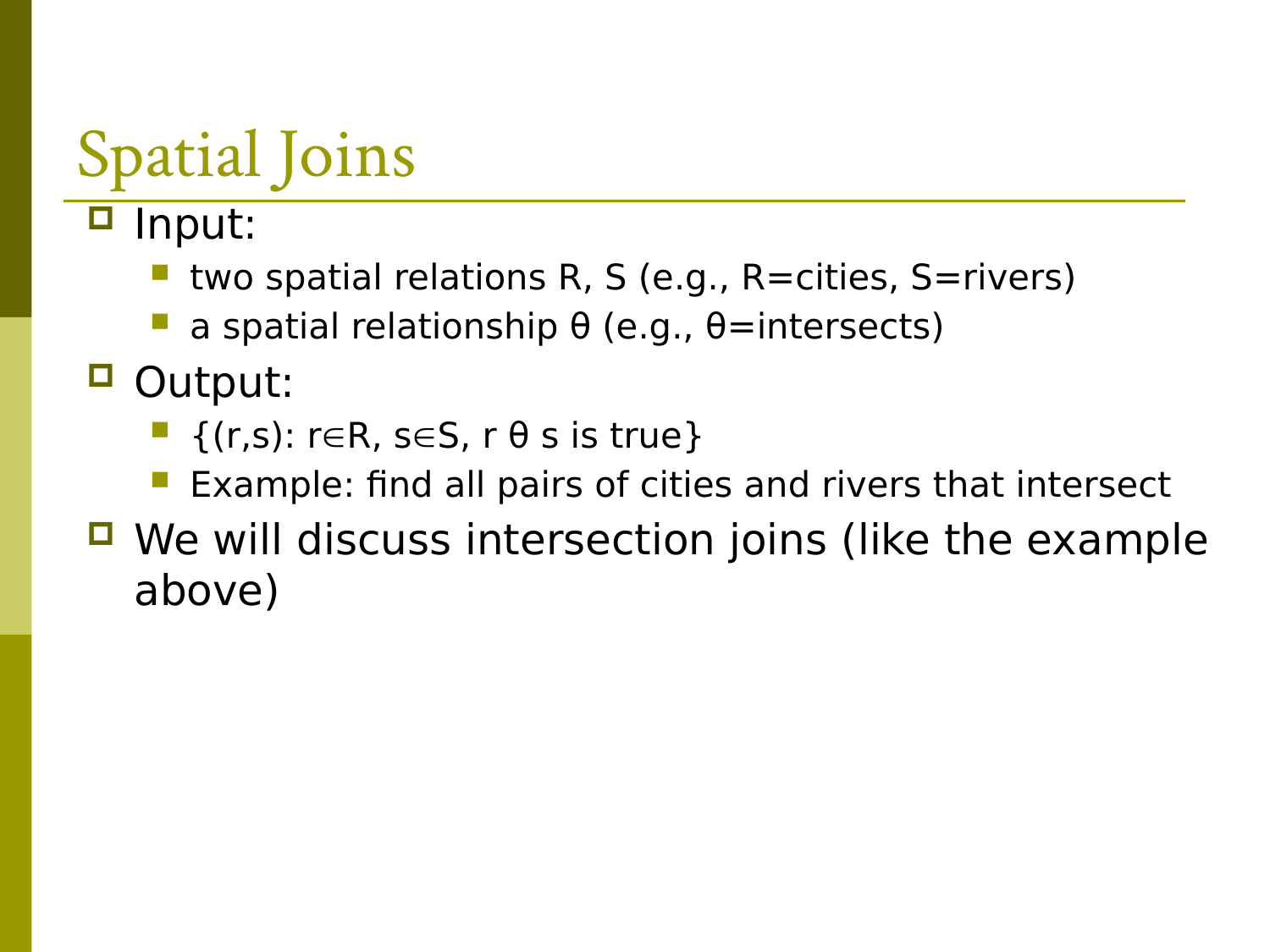

# Spatial Joins
Input:
two spatial relations R, S (e.g., R=cities, S=rivers)
a spatial relationship θ (e.g., θ=intersects)
Output:
{(r,s): r∈R, s∈S, r θ s is true}
Example: find all pairs of cities and rivers that intersect
We will discuss intersection joins (like the example above)